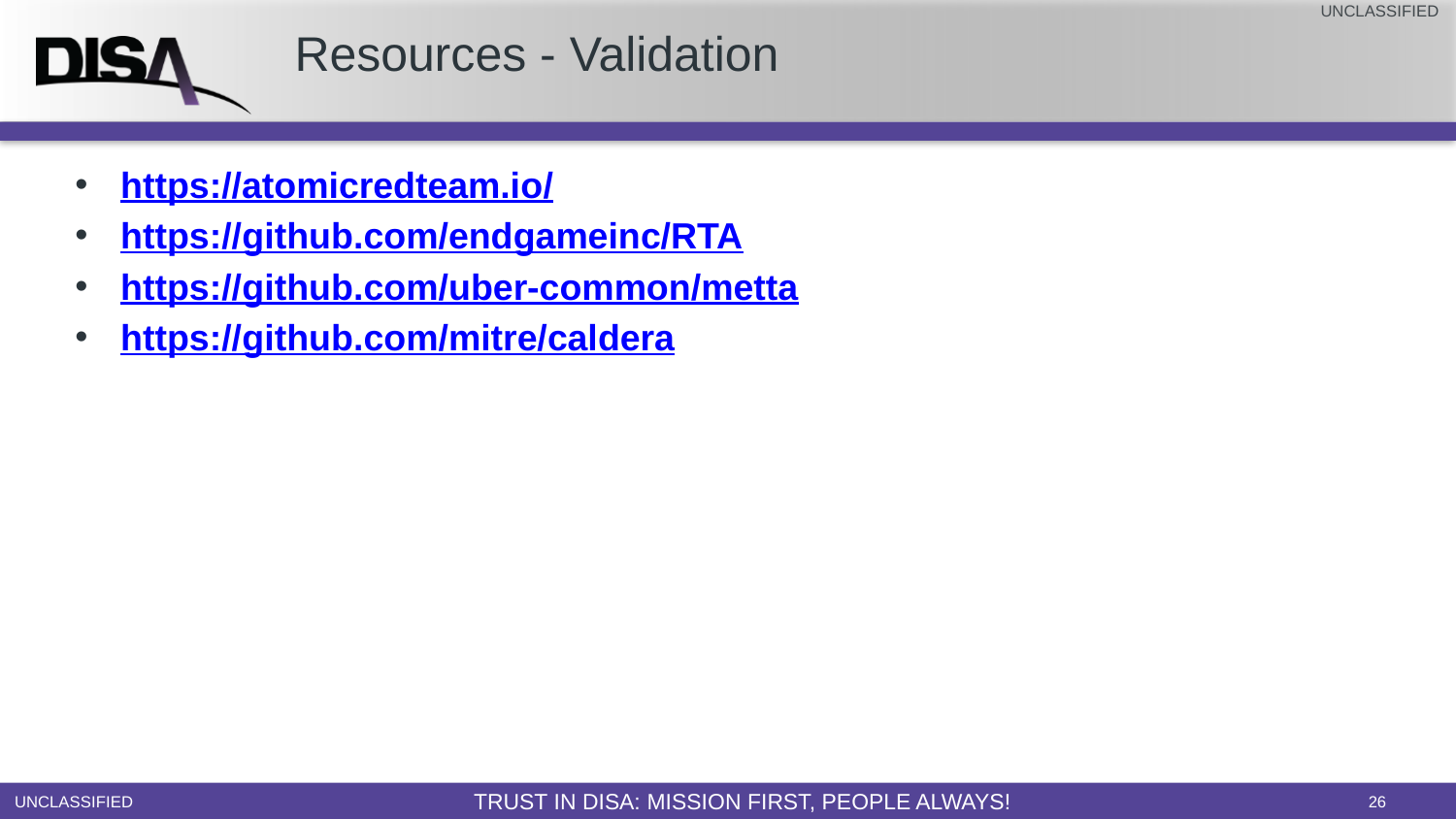

Resources - Validation
https://atomicredteam.io/
https://github.com/endgameinc/RTA
https://github.com/uber-common/metta
https://github.com/mitre/caldera